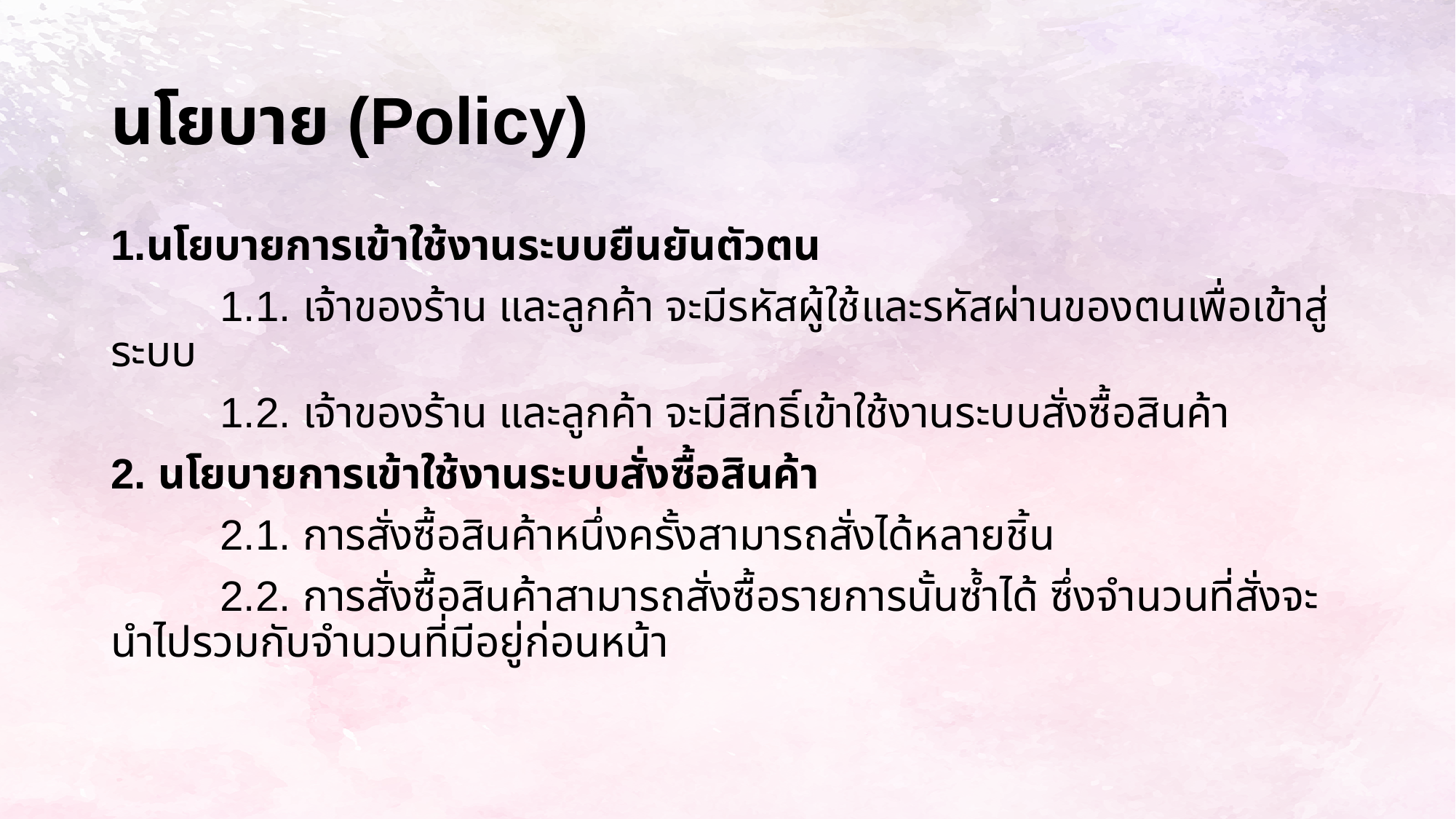

# นโยบาย (Policy)
1.นโยบายการเข้าใช้งานระบบยืนยันตัวตน
	1.1. เจ้าของร้าน และลูกค้า จะมีรหัสผู้ใช้และรหัสผ่านของตนเพื่อเข้าสู่ระบบ
	1.2. เจ้าของร้าน และลูกค้า จะมีสิทธิ์เข้าใช้งานระบบสั่งซื้อสินค้า
2. นโยบายการเข้าใช้งานระบบสั่งซื้อสินค้า
	2.1. การสั่งซื้อสินค้าหนึ่งครั้งสามารถสั่งได้หลายชิ้น
	2.2. การสั่งซื้อสินค้าสามารถสั่งซื้อรายการนั้นซ้ำได้ ซึ่งจำนวนที่สั่งจะนำไปรวมกับจำนวนที่มีอยู่ก่อนหน้า